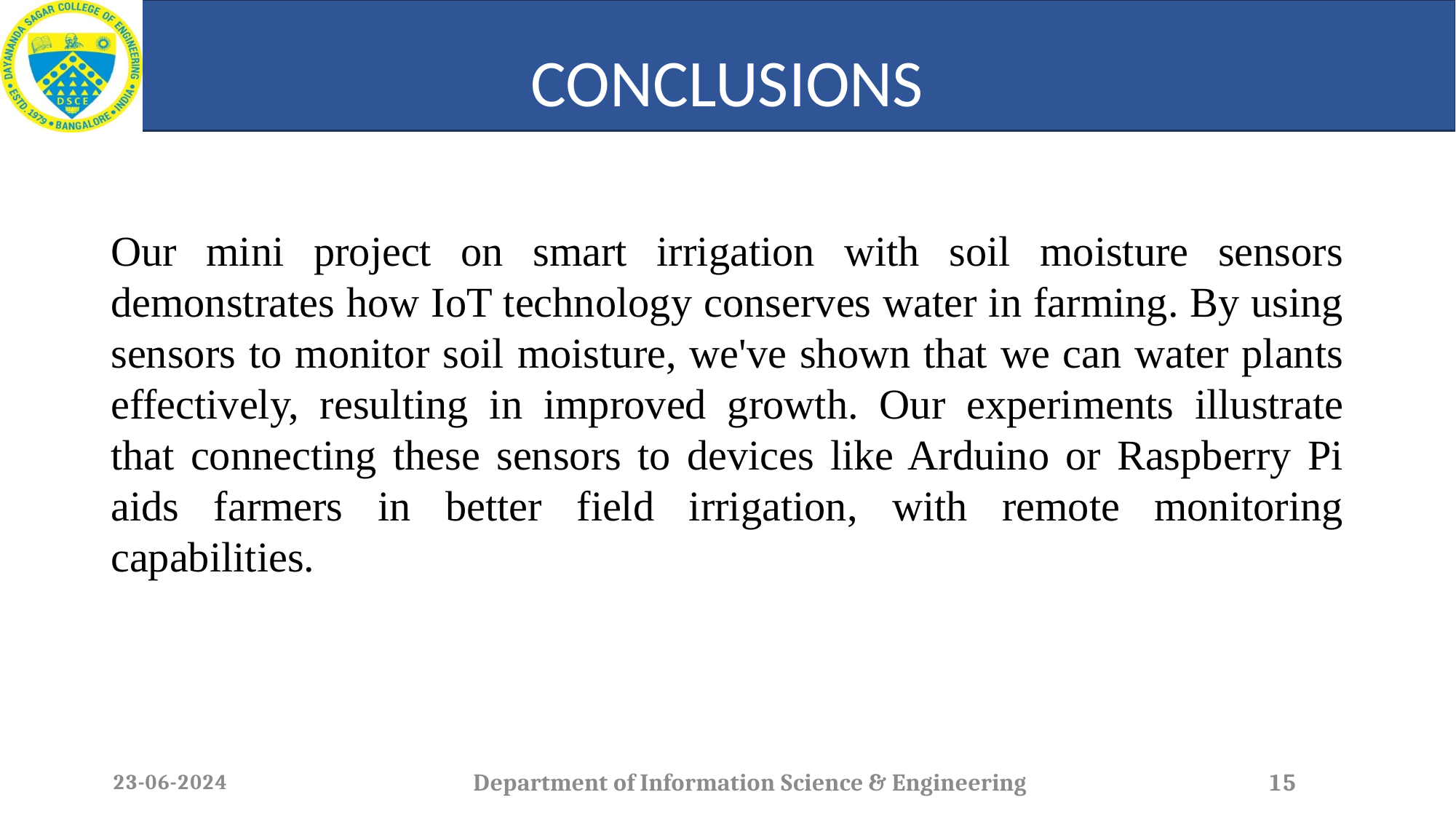

# CONCLUSIONS
Our mini project on smart irrigation with soil moisture sensors demonstrates how IoT technology conserves water in farming. By using sensors to monitor soil moisture, we've shown that we can water plants effectively, resulting in improved growth. Our experiments illustrate that connecting these sensors to devices like Arduino or Raspberry Pi aids farmers in better field irrigation, with remote monitoring capabilities.
23-06-2024
Department of Information Science & Engineering
15